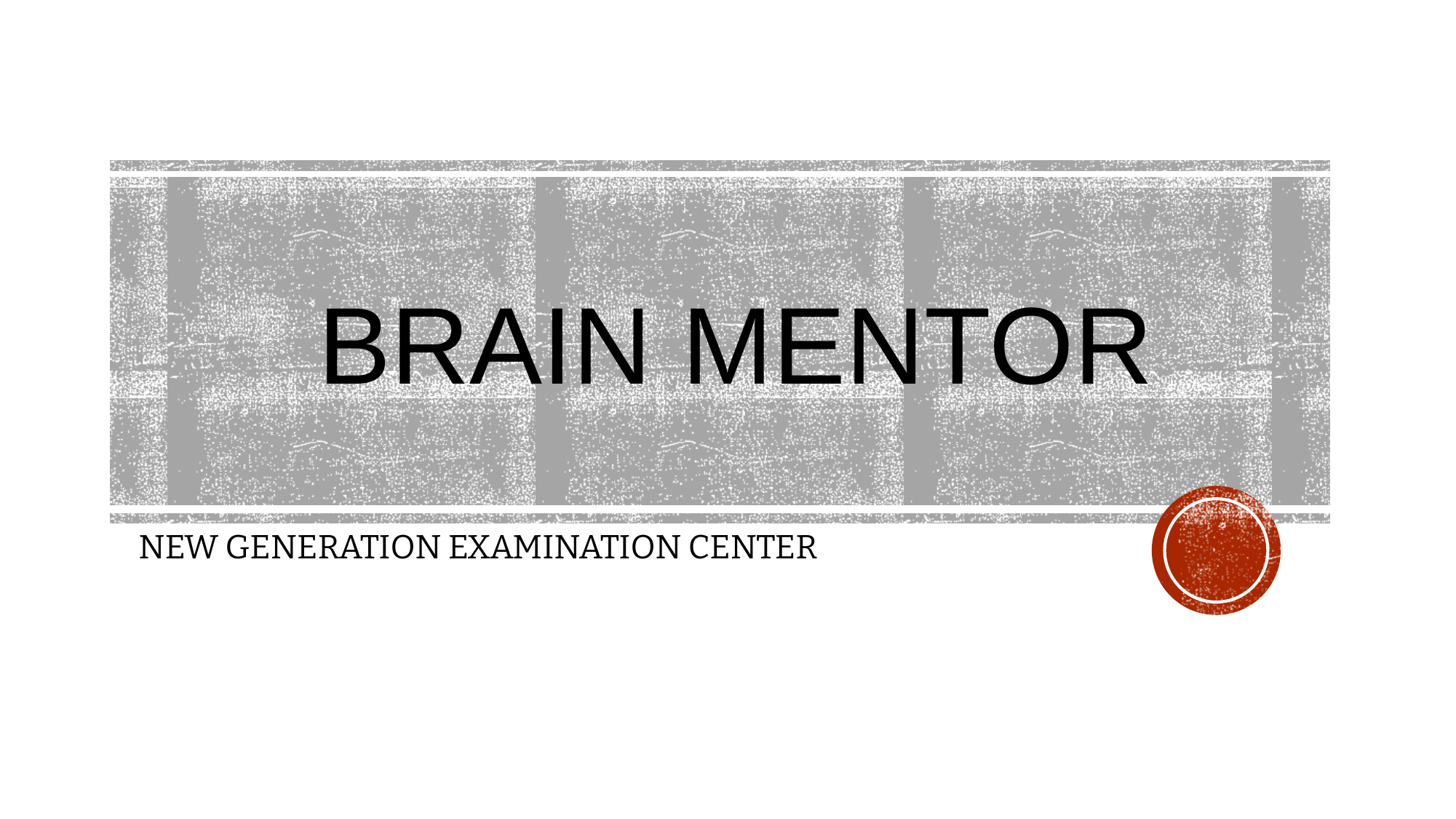

# BRAIN MENTOR
NEW GENERATION EXAMINATION CENTER